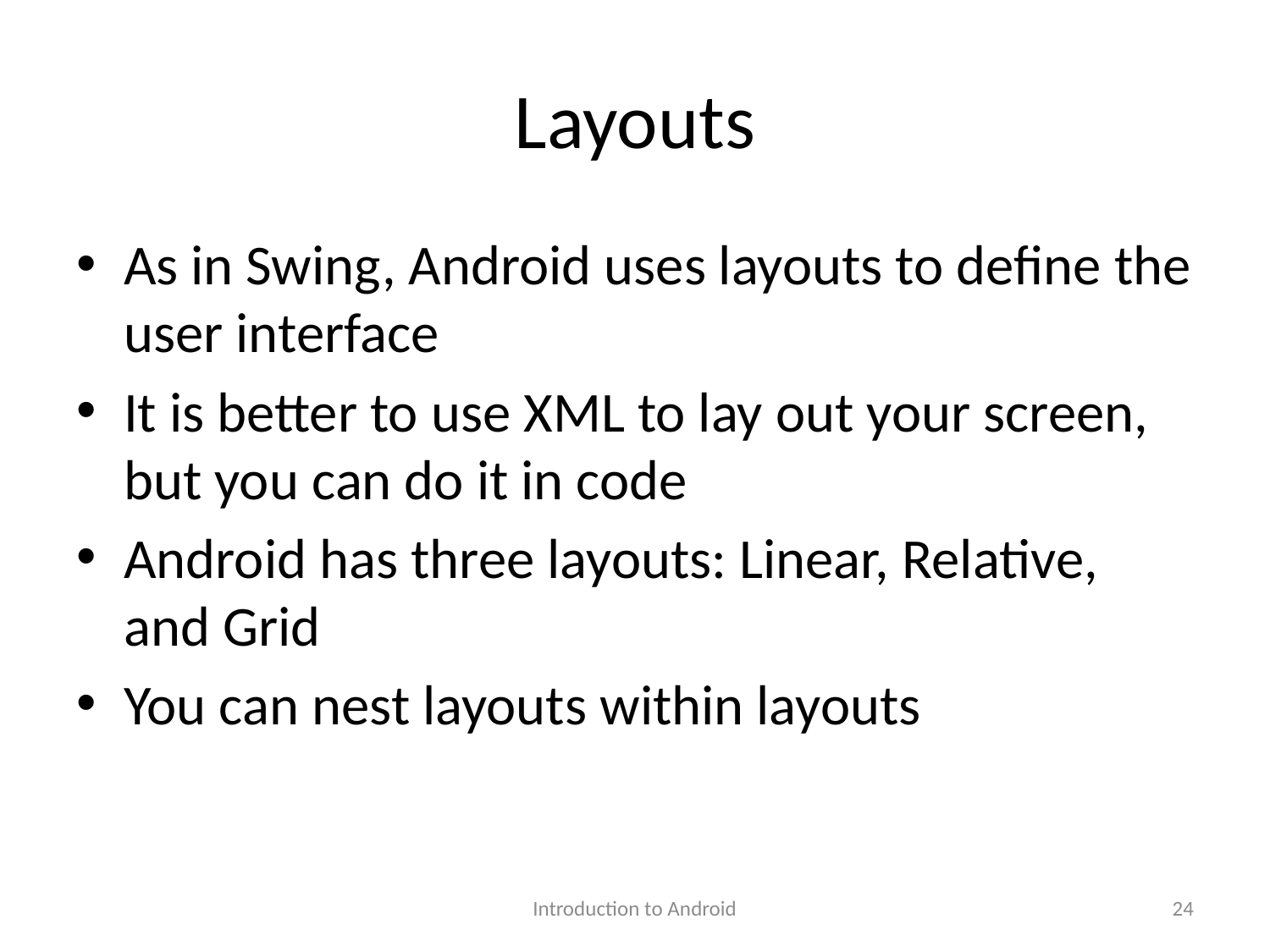

# Layouts
As in Swing, Android uses layouts to define the user interface
It is better to use XML to lay out your screen, but you can do it in code
Android has three layouts: Linear, Relative, and Grid
You can nest layouts within layouts
Introduction to Android
24